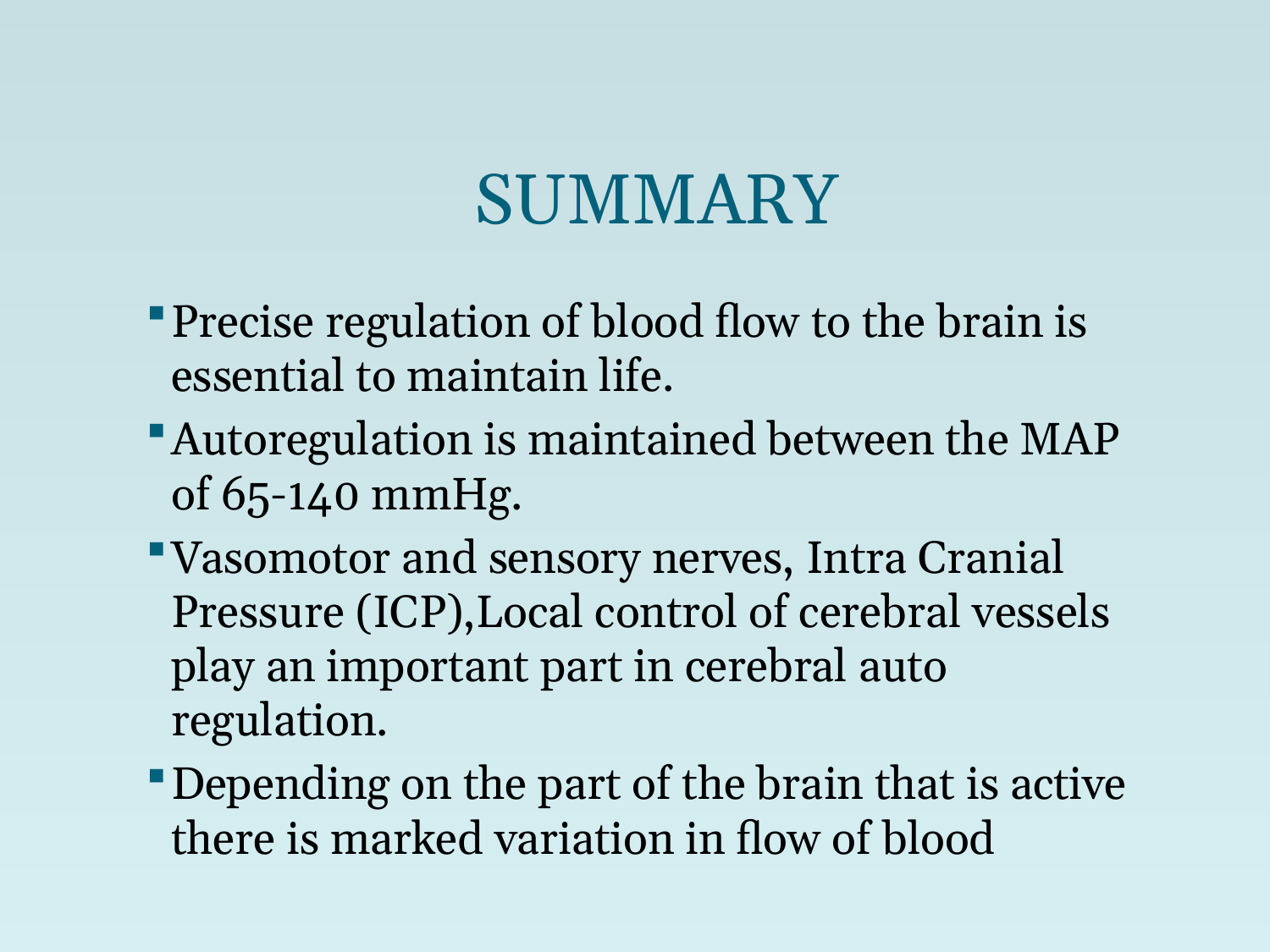

# SUMMARY
Precise regulation of blood flow to the brain is essential to maintain life.
Autoregulation is maintained between the MAP of 65-140 mmHg.
Vasomotor and sensory nerves, Intra Cranial Pressure (ICP),Local control of cerebral vessels play an important part in cerebral auto regulation.
Depending on the part of the brain that is active there is marked variation in flow of blood